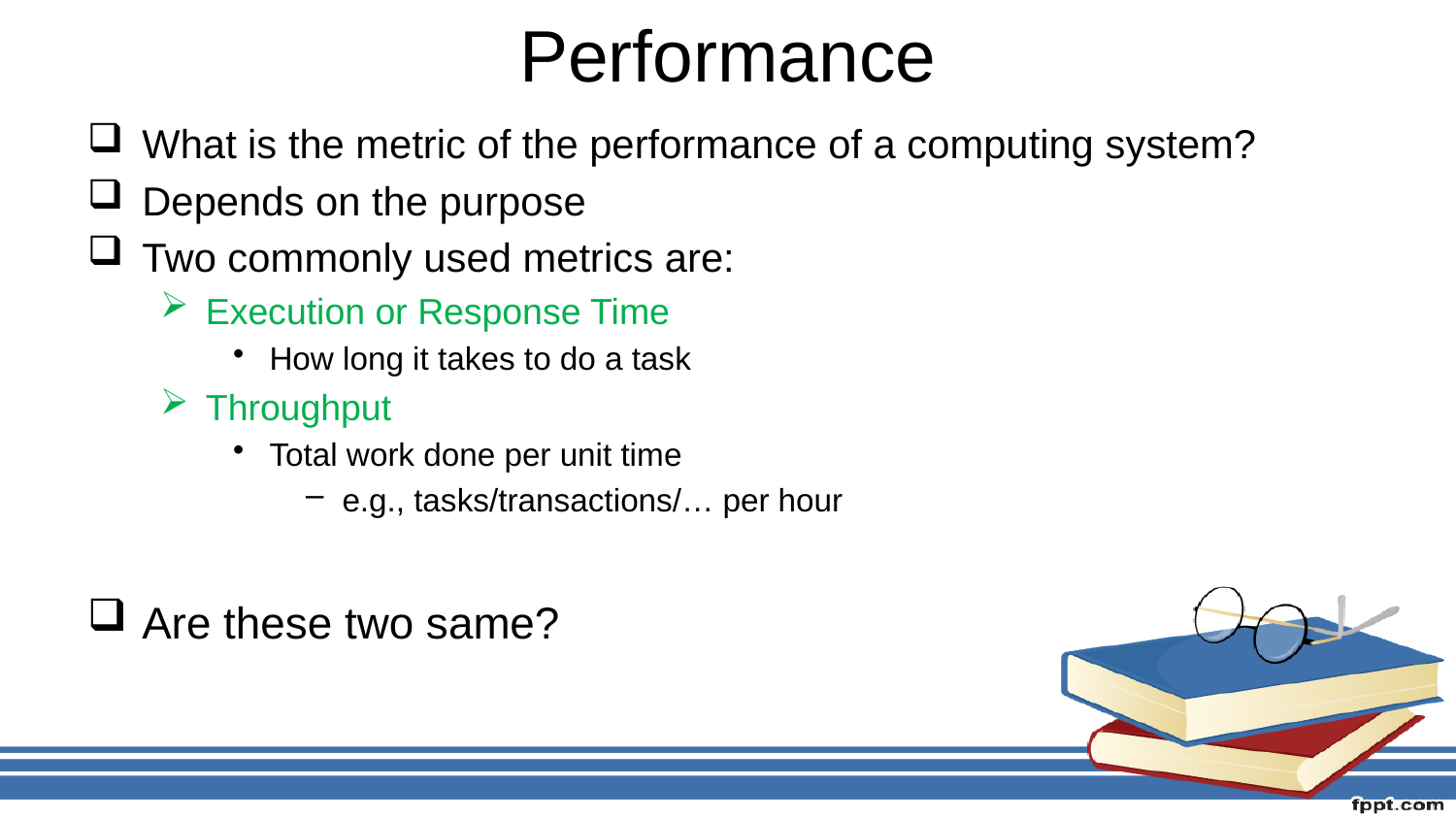

# Performance
What is the metric of the performance of a computing system?
Depends on the purpose
Two commonly used metrics are:
Execution or Response Time
How long it takes to do a task
Throughput
Total work done per unit time
e.g., tasks/transactions/… per hour

Are these two same?